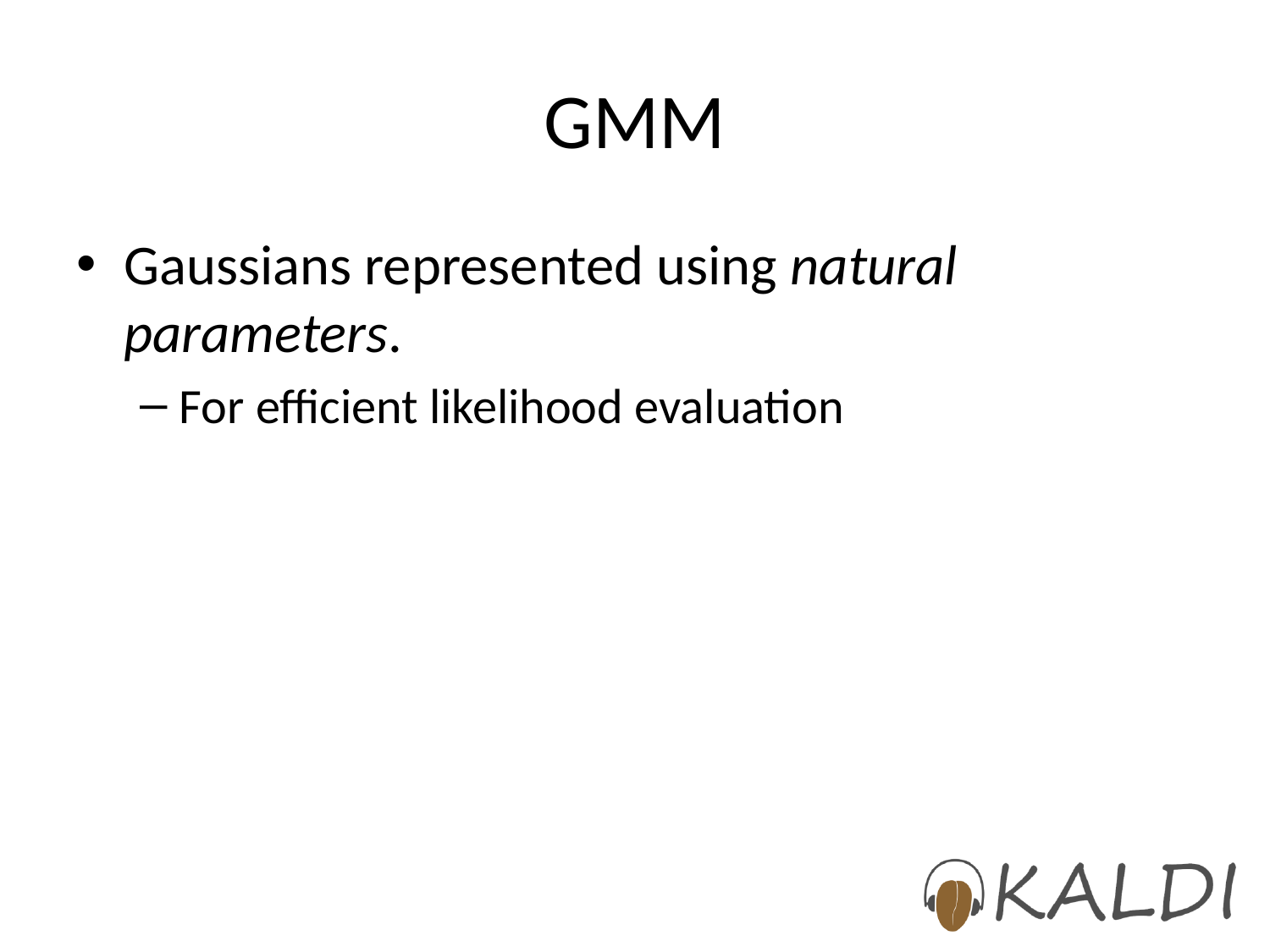

# GMM
Gaussians represented using natural parameters.
For efficient likelihood evaluation